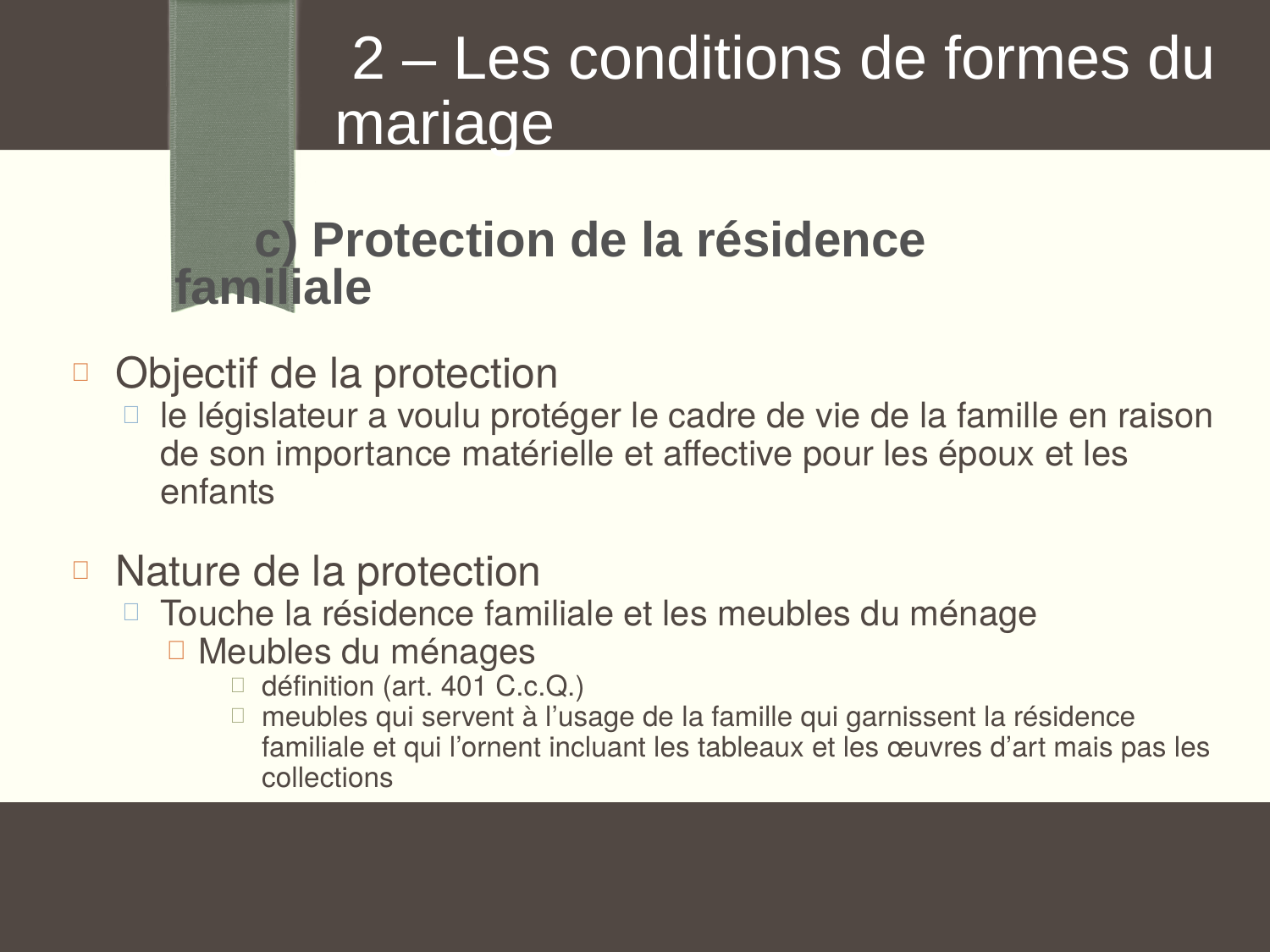

2 – Les conditions de formes du mariage

           c) Protection de la résidence      	           familiale

Objectif de la protection
le législateur a voulu protéger le cadre de vie de la famille en raison de son importance matérielle et affective pour les époux et les enfants

Nature de la protection
Touche la résidence familiale et les meubles du ménage
Meubles du ménages
définition (art. 401 C.c.Q.)
meubles qui servent à l’usage de la famille qui garnissent la résidence familiale et qui l’ornent incluant les tableaux et les œuvres d’art mais pas les collections